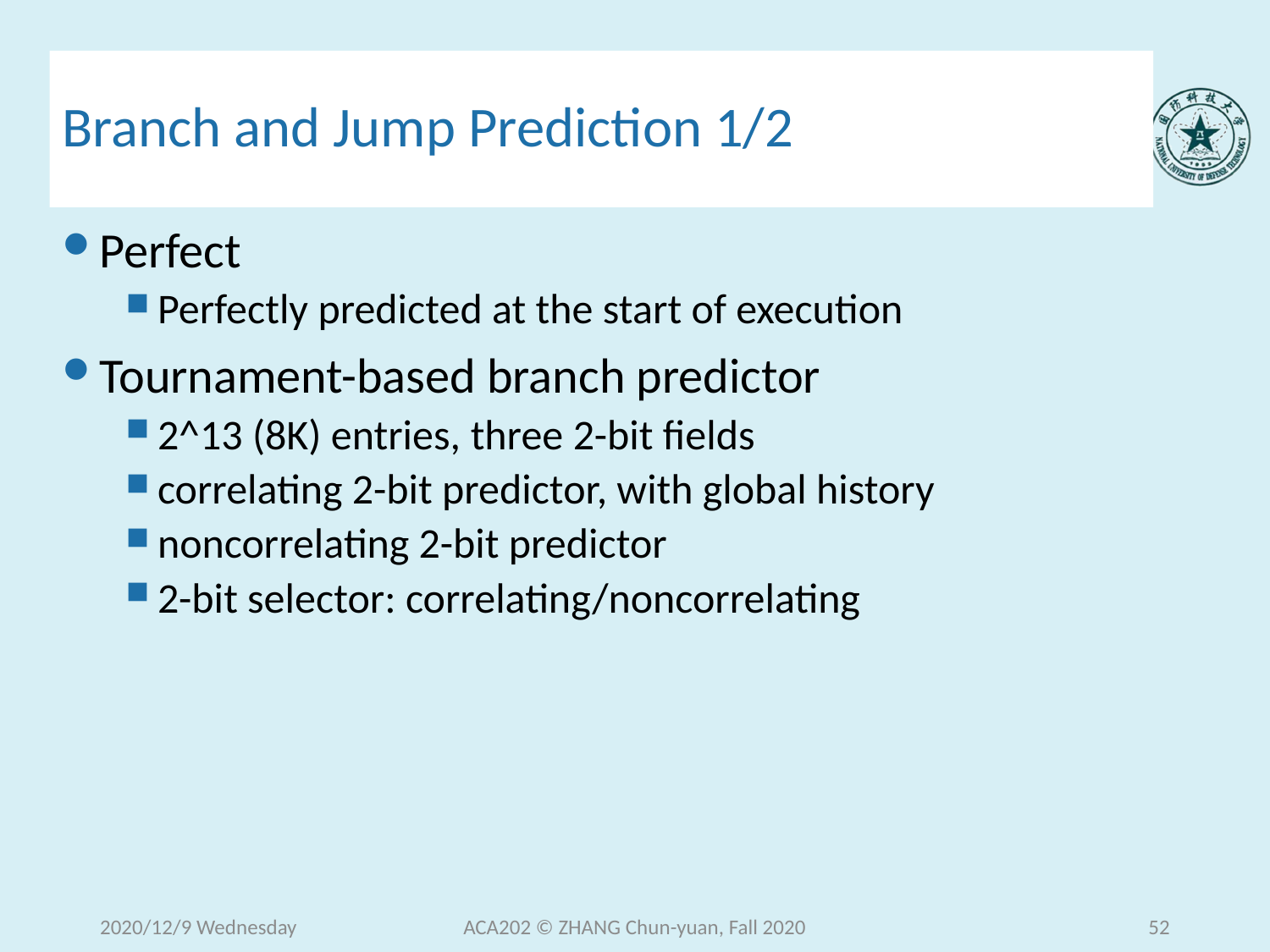

# Branch and Jump Prediction 1/2
Perfect
Perfectly predicted at the start of execution
Tournament-based branch predictor
2^13 (8K) entries, three 2-bit fields
correlating 2-bit predictor, with global history
noncorrelating 2-bit predictor
2-bit selector: correlating/noncorrelating
2020/12/9 Wednesday
ACA202 © ZHANG Chun-yuan, Fall 2020
52